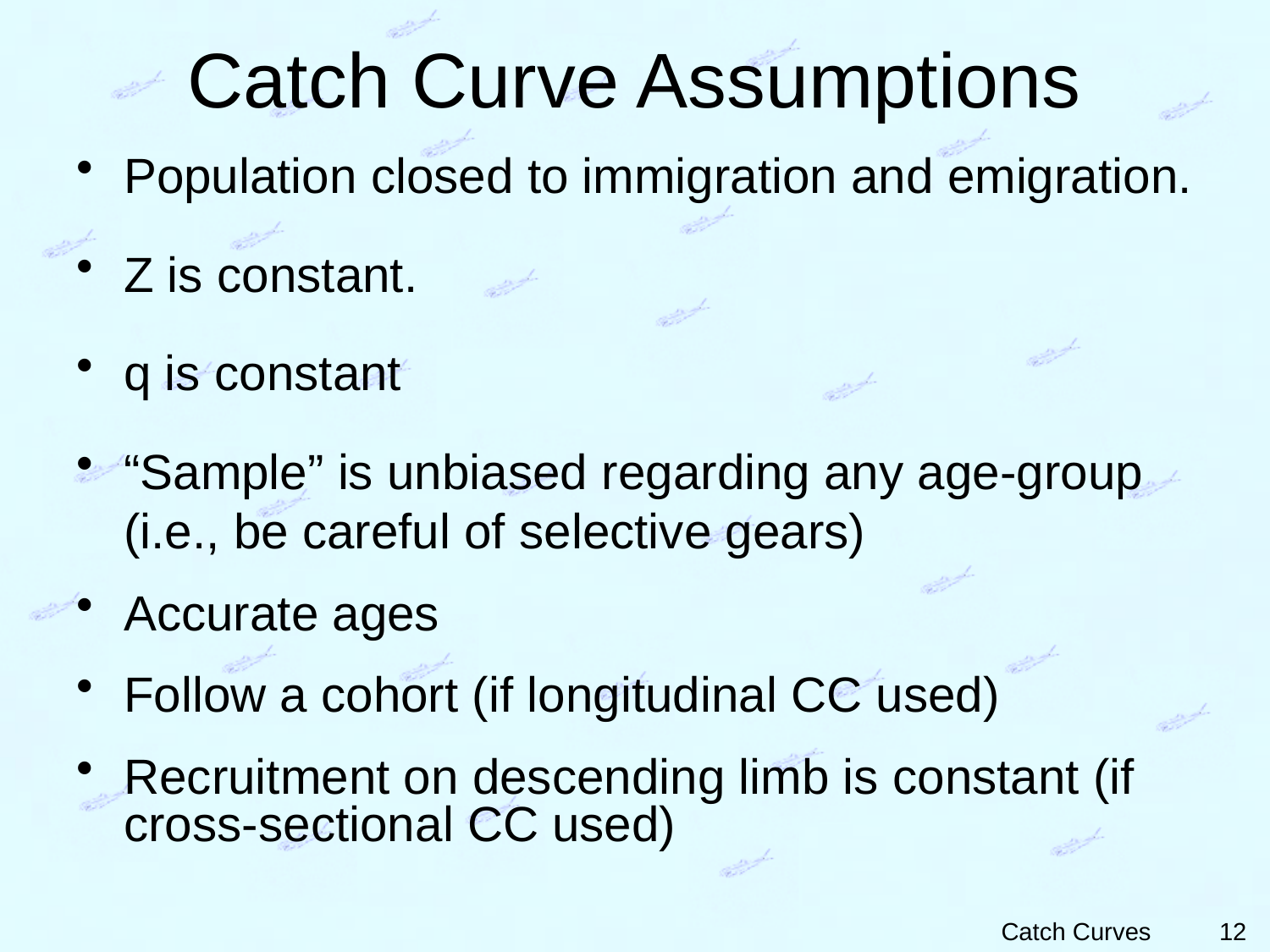

# Catch Curve Assumptions
Population closed to immigration and emigration.

Z is constant.

q is constant

“Sample” is unbiased regarding any age-group (i.e., be careful of selective gears)

Accurate ages

Follow a cohort (if longitudinal CC used)

Recruitment on descending limb is constant (if cross-sectional CC used)
12
Catch Curves